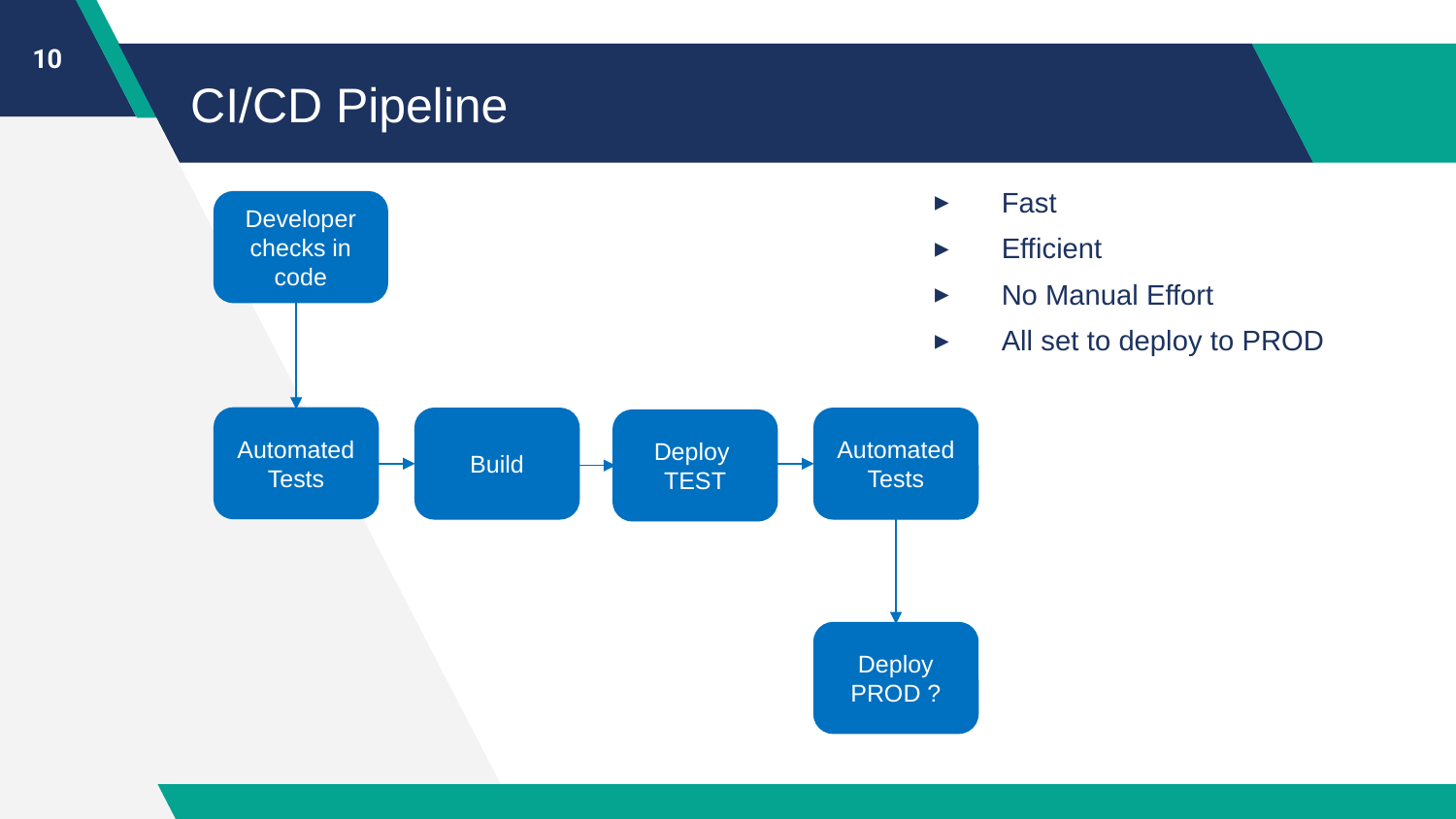

10
# CI/CD Pipeline
Fast
Efficient
No Manual Effort
All set to deploy to PROD
Developer checks in code
Automated Tests
Build
Automated Tests
Deploy
TEST
Deploy
PROD ?